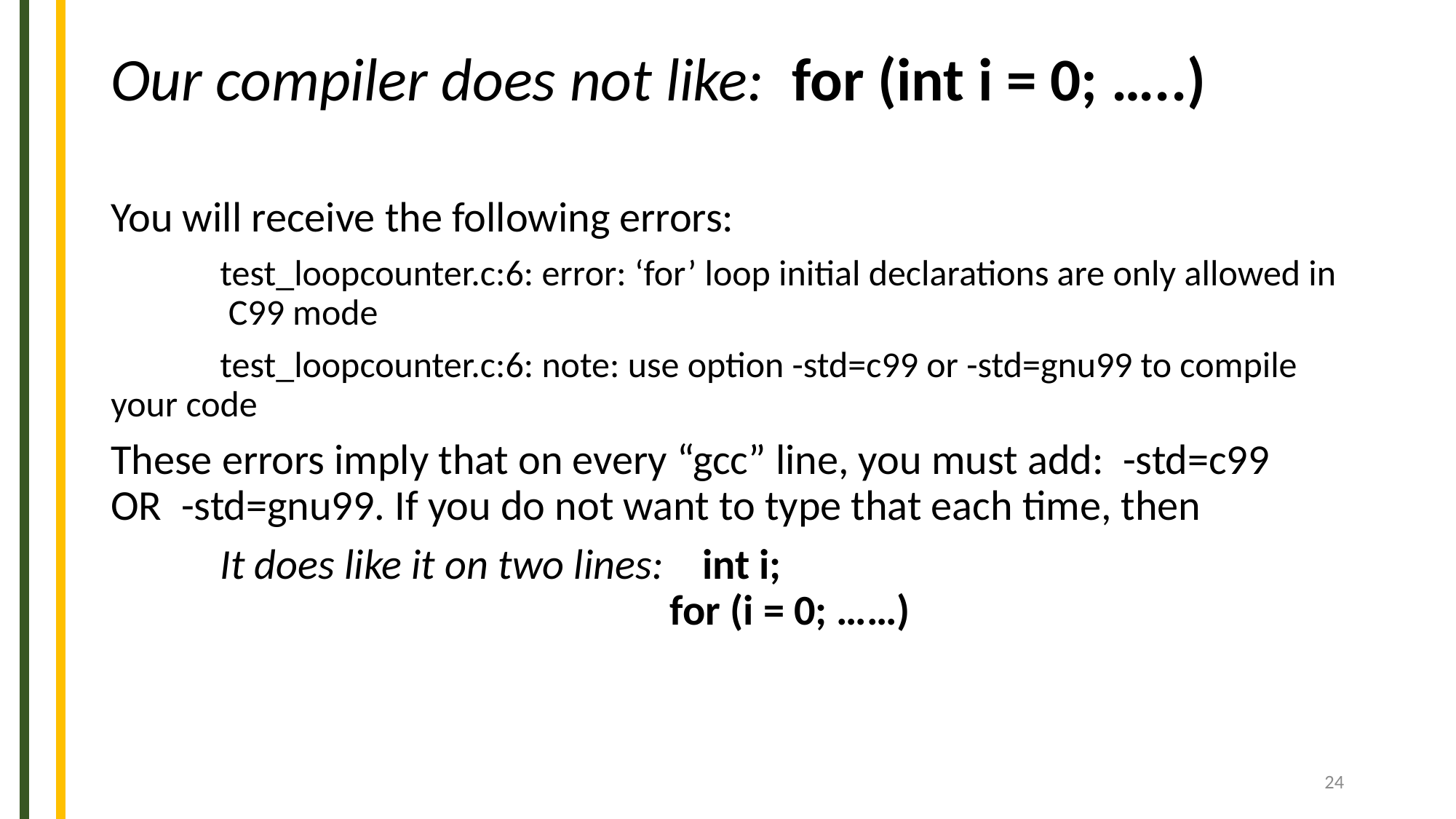

# Our compiler does not like:  for (int i = 0; …..)

You will receive the following errors:

	test_loopcounter.c:6: error: ‘for’ loop initial declarations are only allowed in
	 C99 mode

	test_loopcounter.c:6: note: use option -std=c99 or -std=gnu99 to compile 	your code

These errors imply that on every “gcc” line, you must add:  -std=c99   OR  -std=gnu99. If you do not want to type that each time, then

	It does like it on two lines:    int i;
                                         for (i = 0; ……)

24